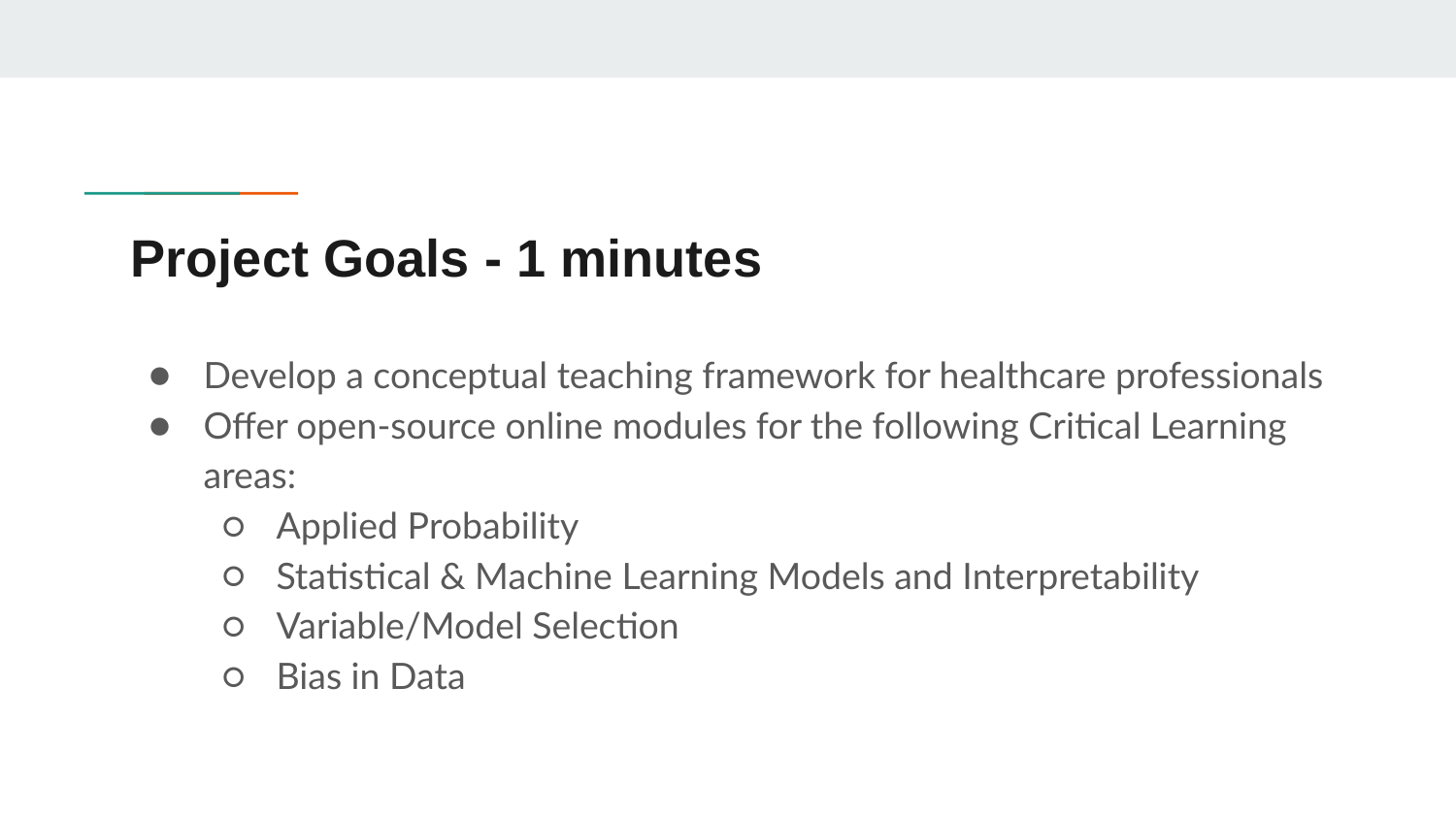

# Project Goals - 1 minutes
Develop a conceptual teaching framework for healthcare professionals
Offer open-source online modules for the following Critical Learning areas:
Applied Probability
Statistical & Machine Learning Models and Interpretability
Variable/Model Selection
Bias in Data